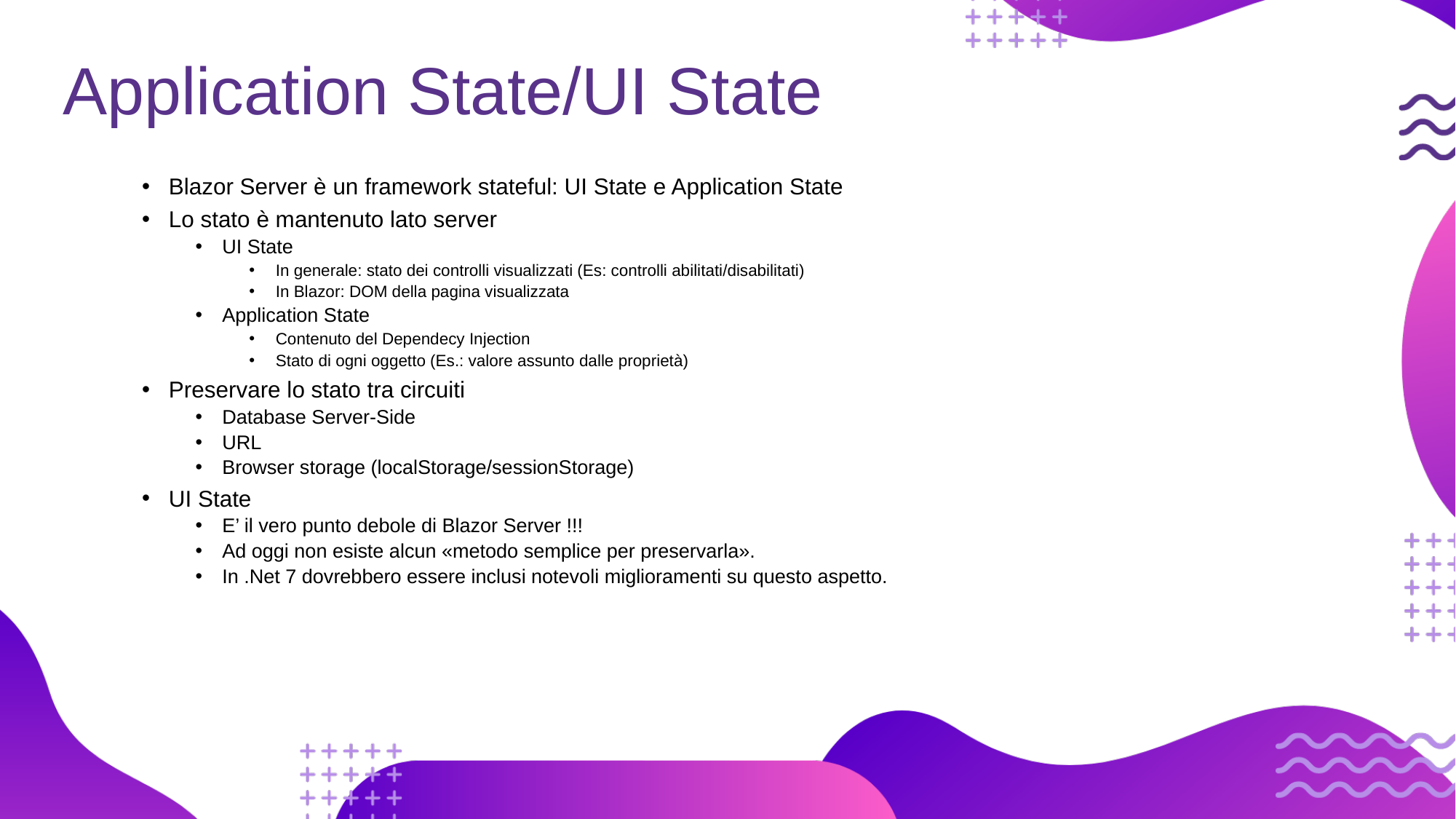

# Application State/UI State
Blazor Server è un framework stateful: UI State e Application State
Lo stato è mantenuto lato server
UI State
In generale: stato dei controlli visualizzati (Es: controlli abilitati/disabilitati)
In Blazor: DOM della pagina visualizzata
Application State
Contenuto del Dependecy Injection
Stato di ogni oggetto (Es.: valore assunto dalle proprietà)
Preservare lo stato tra circuiti
Database Server-Side
URL
Browser storage (localStorage/sessionStorage)
UI State
E’ il vero punto debole di Blazor Server !!!
Ad oggi non esiste alcun «metodo semplice per preservarla».
In .Net 7 dovrebbero essere inclusi notevoli miglioramenti su questo aspetto.